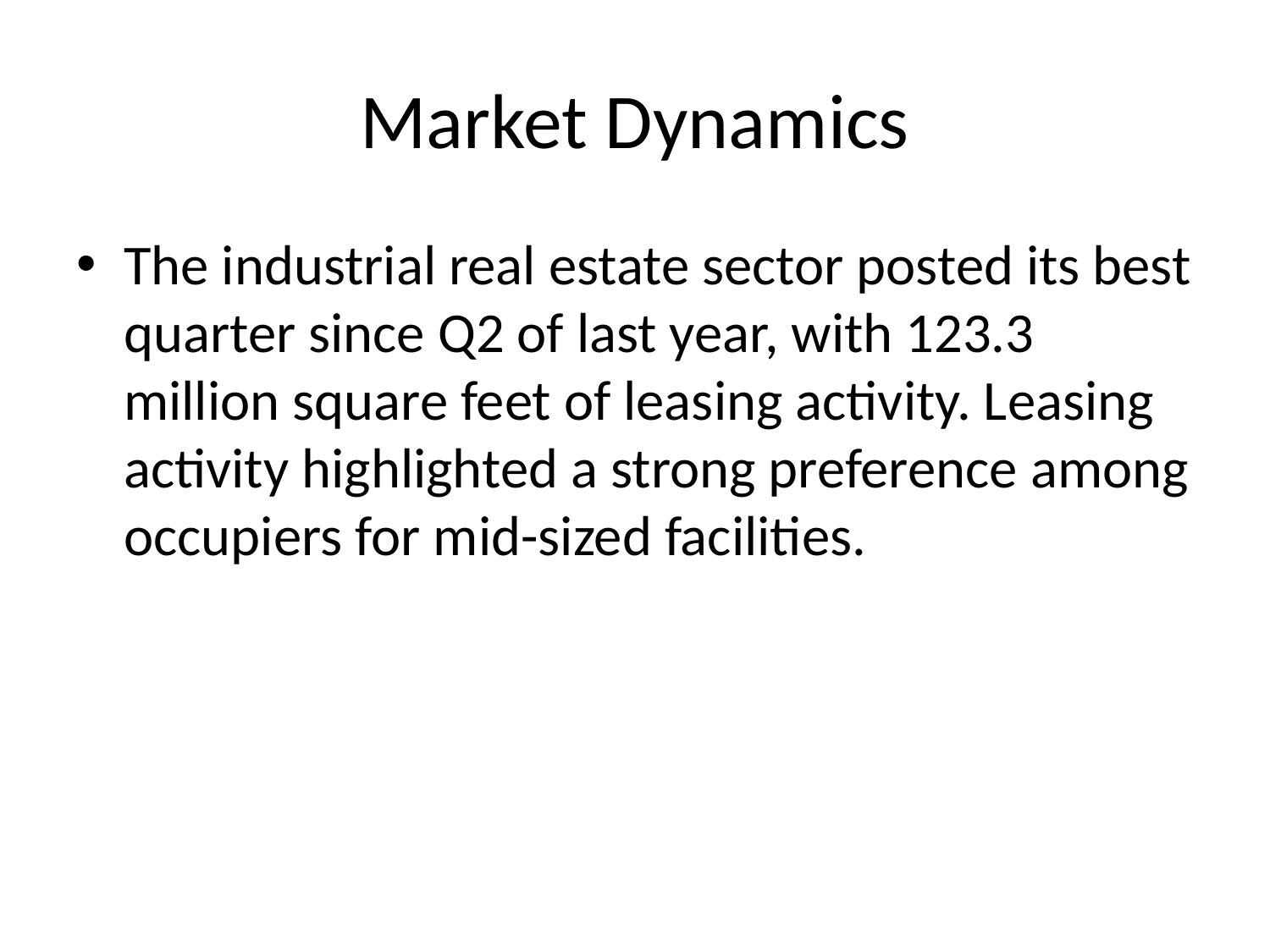

# Market Dynamics
The industrial real estate sector posted its best quarter since Q2 of last year, with 123.3 million square feet of leasing activity. Leasing activity highlighted a strong preference among occupiers for mid-sized facilities.